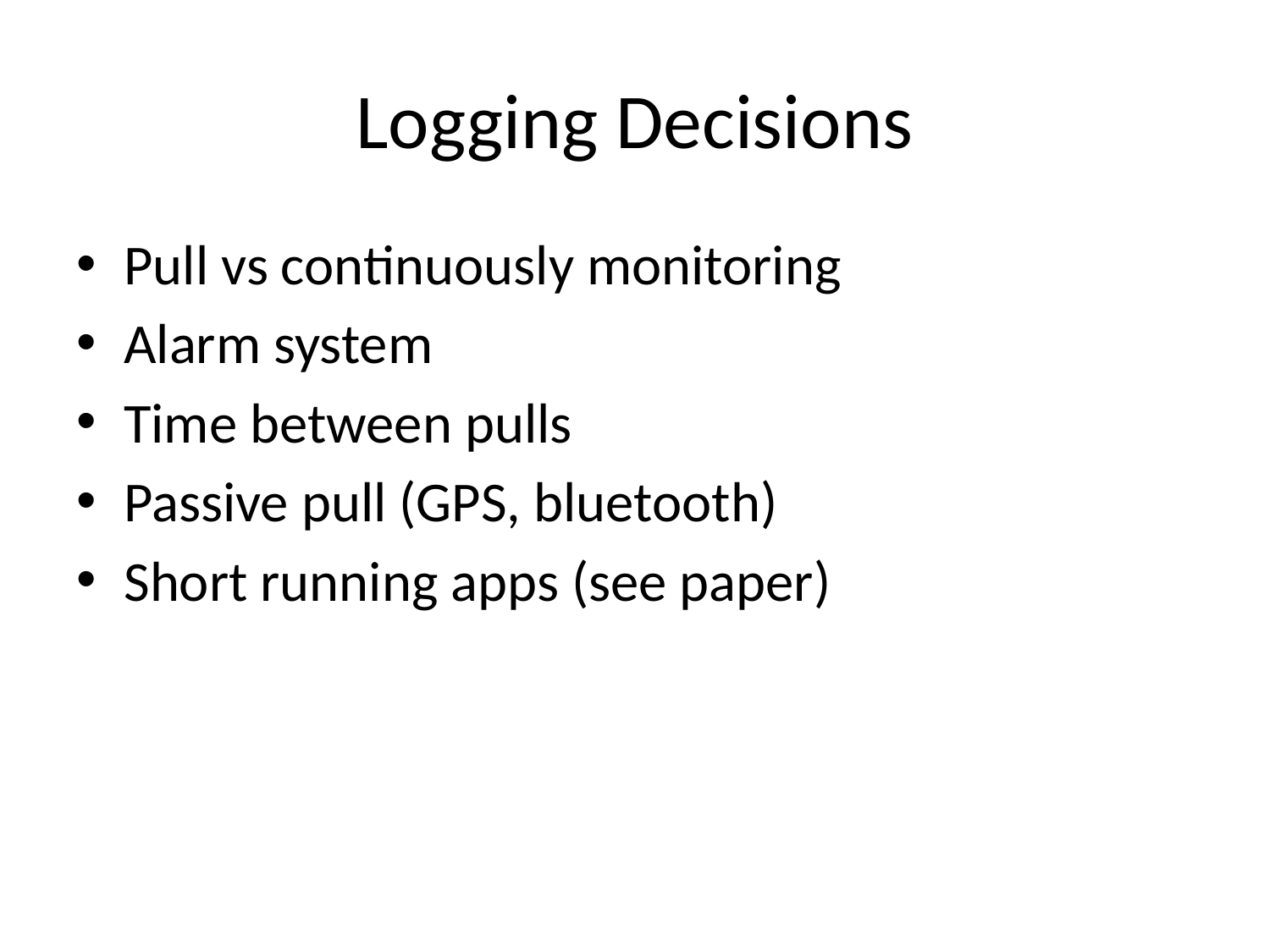

# Logging Decisions
Pull vs continuously monitoring
Alarm system
Time between pulls
Passive pull (GPS, bluetooth)
Short running apps (see paper)